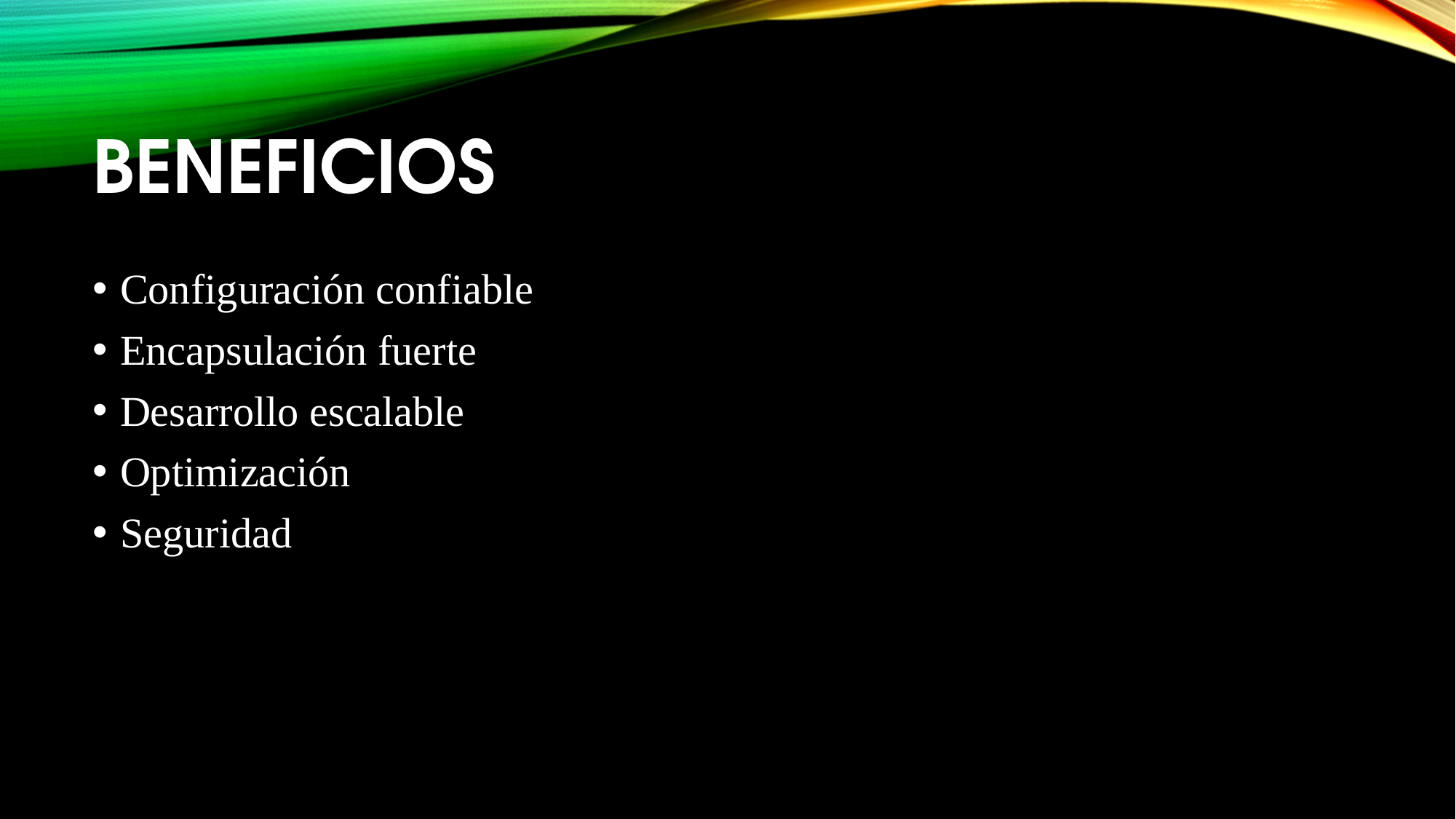

# beneficios
Configuración confiable
Encapsulación fuerte
Desarrollo escalable
Optimización
Seguridad